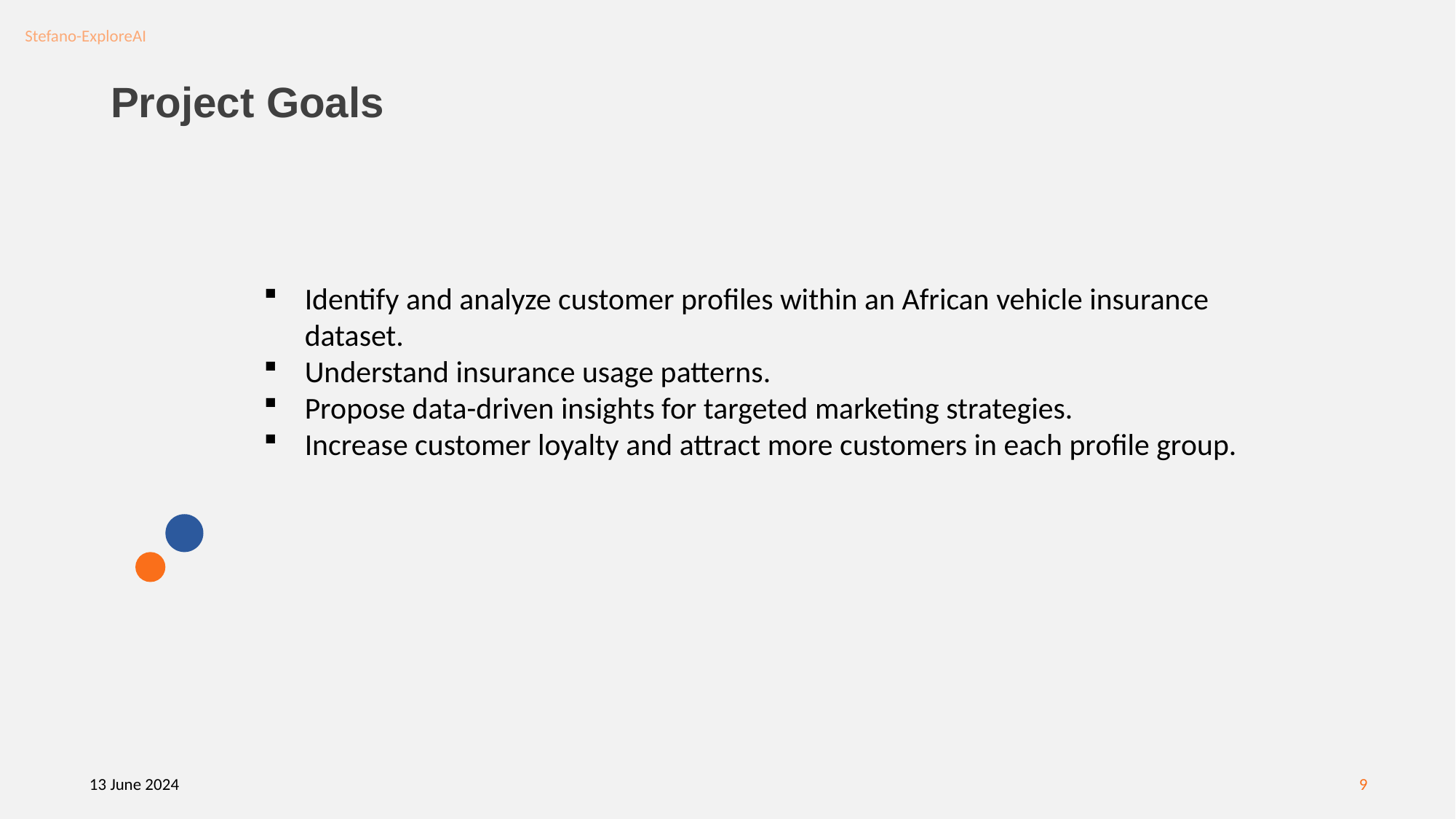

Project Goals
Identify and analyze customer profiles within an African vehicle insurance dataset.
Understand insurance usage patterns.
Propose data-driven insights for targeted marketing strategies.
Increase customer loyalty and attract more customers in each profile group.